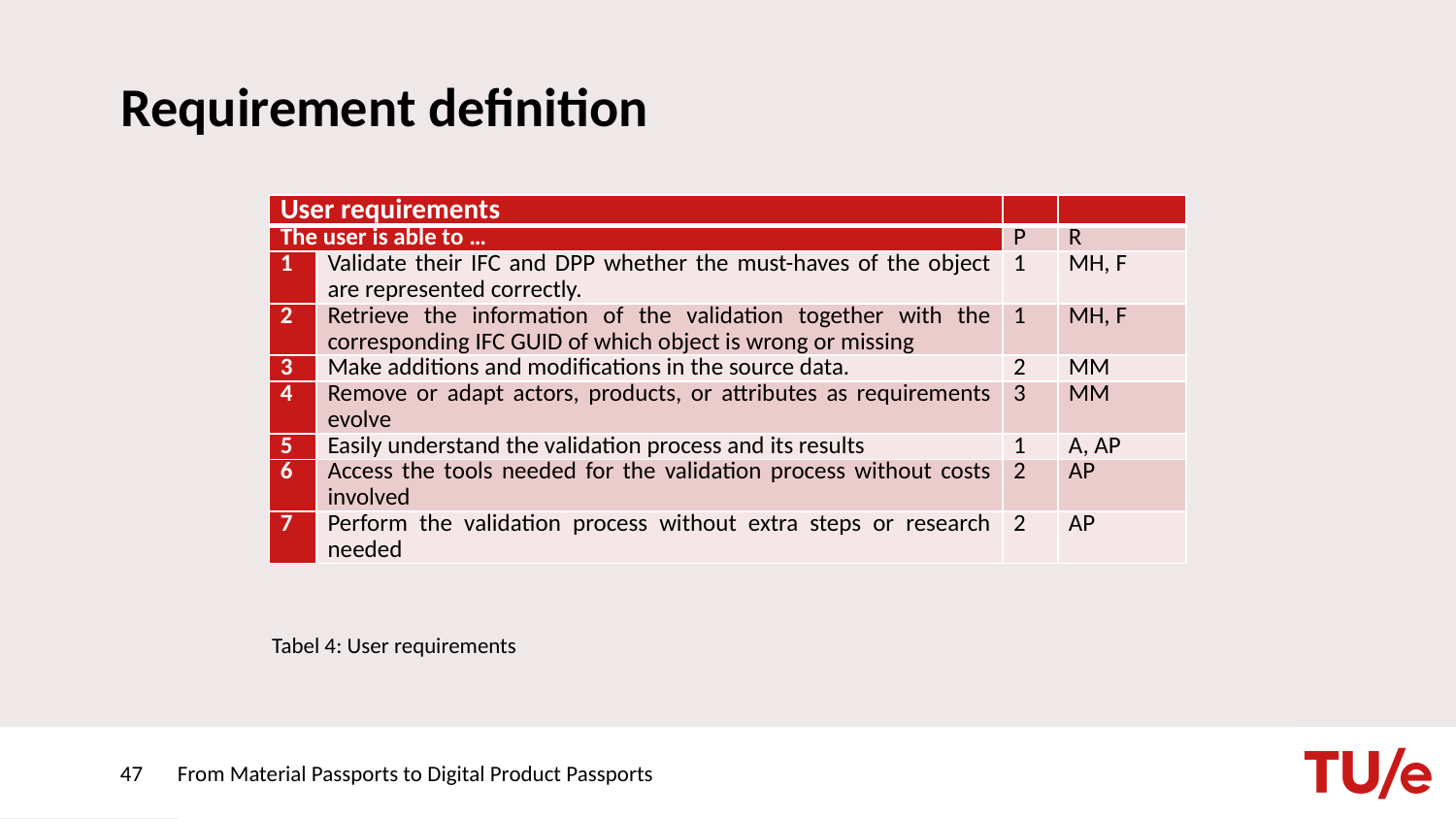

# Requirement definition
| User requirements |  |  |  |
| --- | --- | --- | --- |
| The user is able to … |  | P | R |
| 1 | Validate their IFC and DPP whether the must-haves of the object are represented correctly. | 1 | MH, F |
| 2 | Retrieve the information of the validation together with the corresponding IFC GUID of which object is wrong or missing | 1 | MH, F |
| 3 | Make additions and modifications in the source data. | 2 | MM |
| 4 | Remove or adapt actors, products, or attributes as requirements evolve | 3 | MM |
| 5 | Easily understand the validation process and its results | 1 | A, AP |
| 6 | Access the tools needed for the validation process without costs involved | 2 | AP |
| 7 | Perform the validation process without extra steps or research needed | 2 | AP |
Tabel 4: User requirements
47
From Material Passports to Digital Product Passports